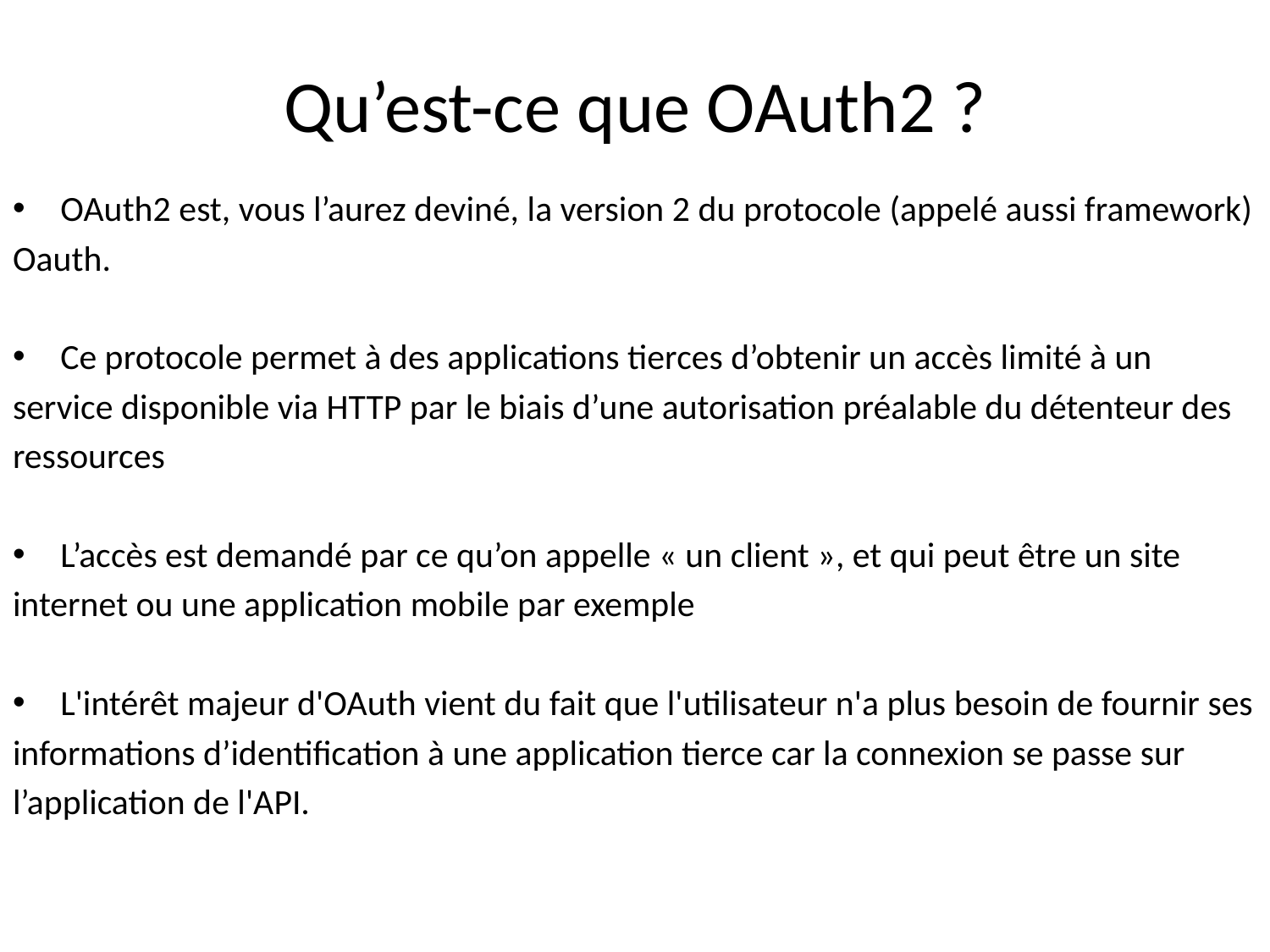

# Qu’est-ce que OAuth2 ?
OAuth2 est, vous l’aurez deviné, la version 2 du protocole (appelé aussi framework)
Oauth.

Ce protocole permet à des applications tierces d’obtenir un accès limité à un
service disponible via HTTP par le biais d’une autorisation préalable du détenteur des
ressources

L’accès est demandé par ce qu’on appelle « un client », et qui peut être un site
internet ou une application mobile par exemple

L'intérêt majeur d'OAuth vient du fait que l'utilisateur n'a plus besoin de fournir ses
informations d’identification à une application tierce car la connexion se passe sur
l’application de l'API.